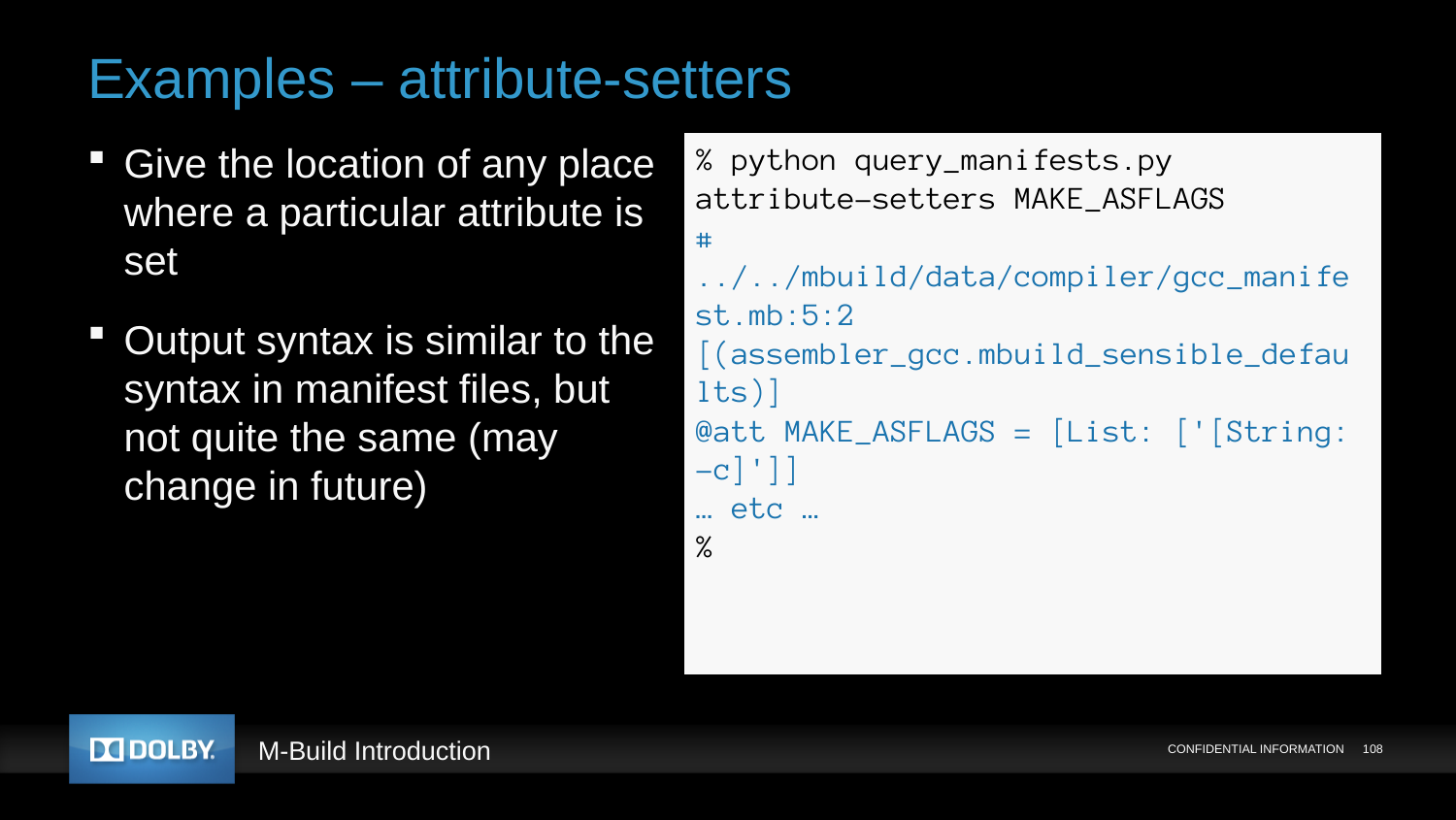

# Examples – attribute-setters
Give the location of any place where a particular attribute is set
Output syntax is similar to the syntax in manifest files, but not quite the same (may change in future)
% python query_manifests.py attribute-setters MAKE_ASFLAGS
# ../../mbuild/data/compiler/gcc_manifest.mb:5:2
[(assembler_gcc.mbuild_sensible_defaults)]
@att MAKE_ASFLAGS = [List: ['[String: -c]']]
… etc …
%
CONFIDENTIAL INFORMATION
108